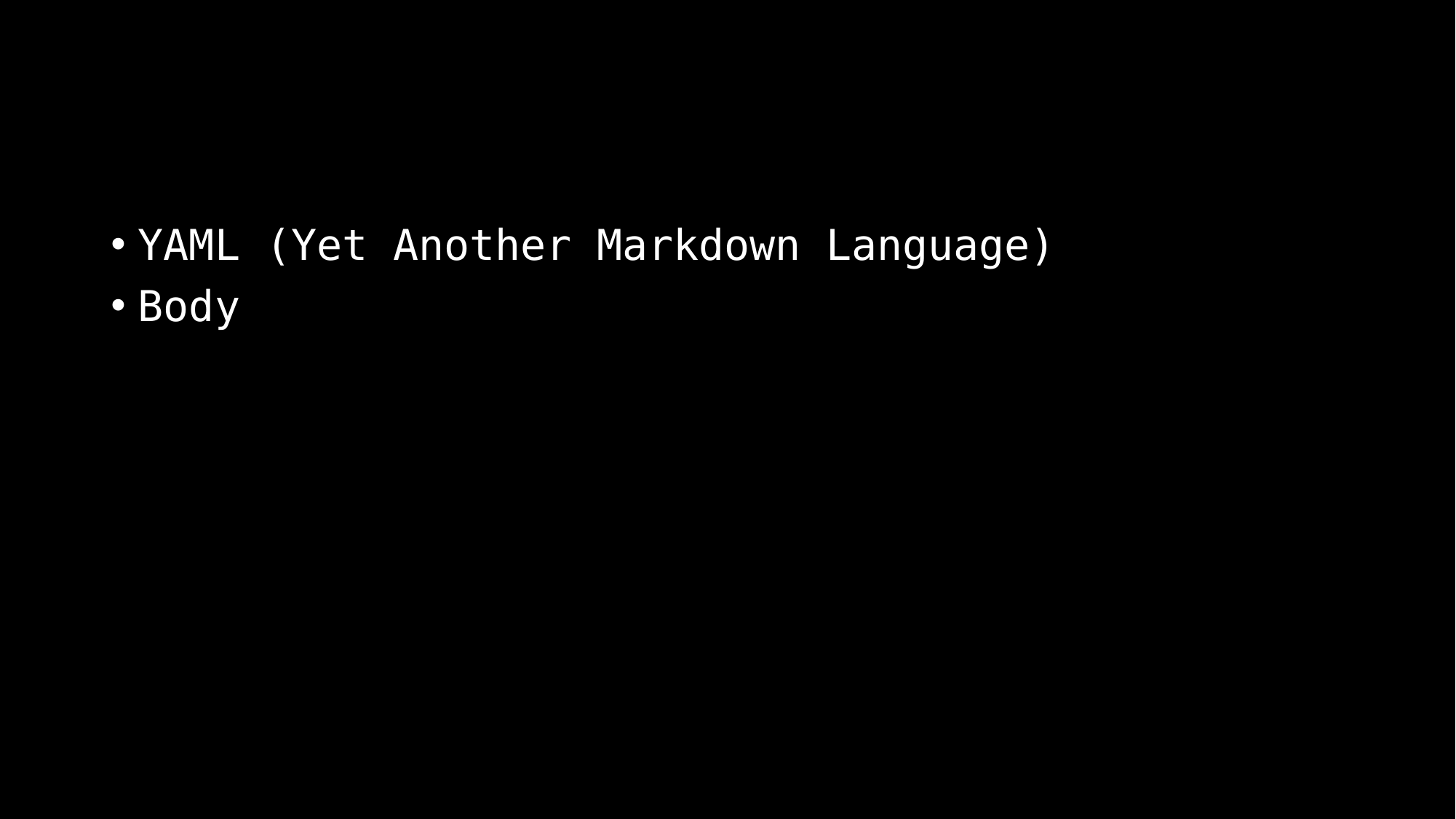

#
YAML (Yet Another Markdown Language)
Body